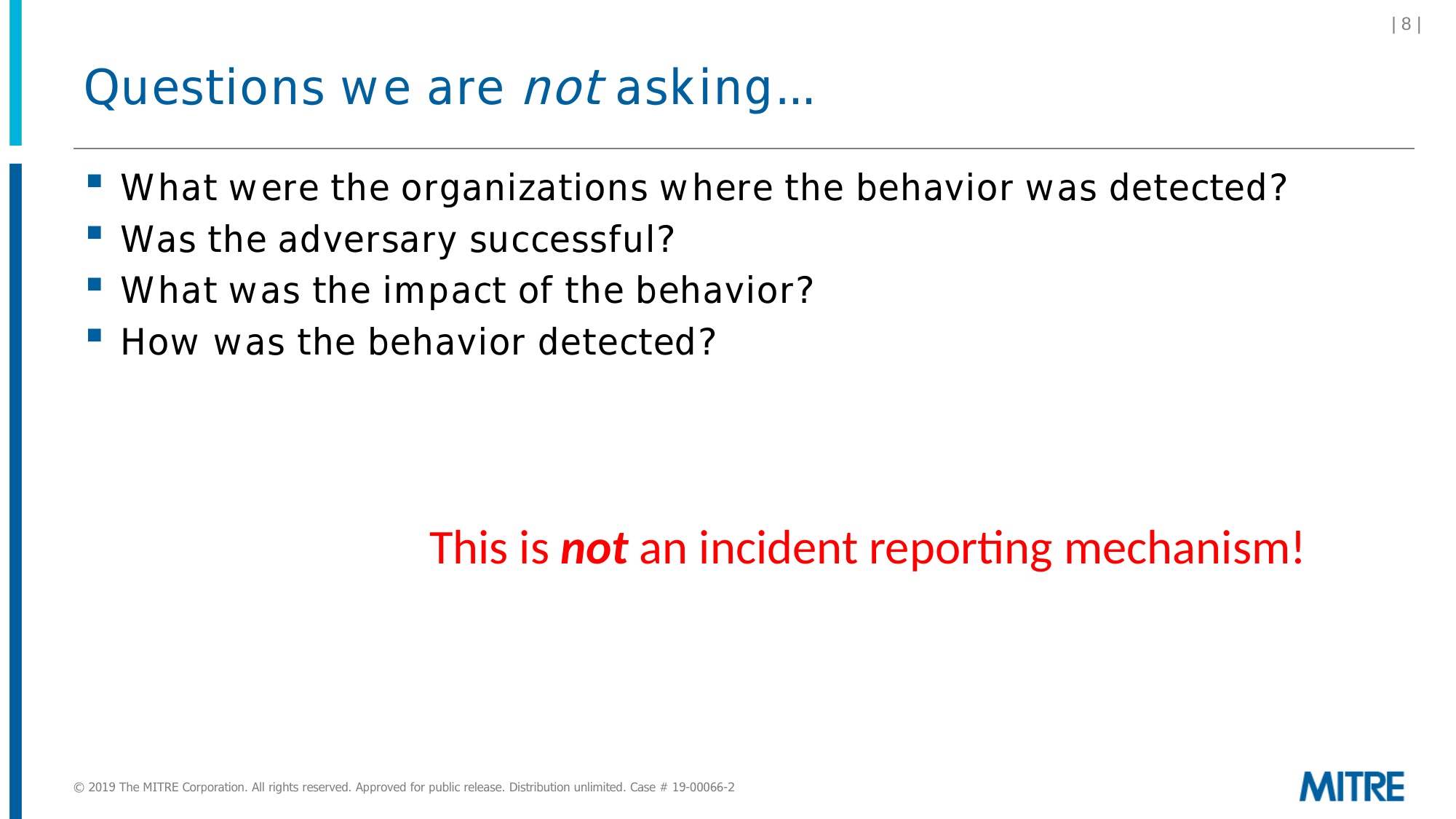

| 8 |
# Questions we are not asking…
What were the organizations where the behavior was detected?
Was the adversary successful?
What was the impact of the behavior?
How was the behavior detected?
This is not an incident reporting mechanism!
© 2019 The MITRE Corporation. All rights reserved. Approved for public release. Distribution unlimited. Case # 19-00066-2